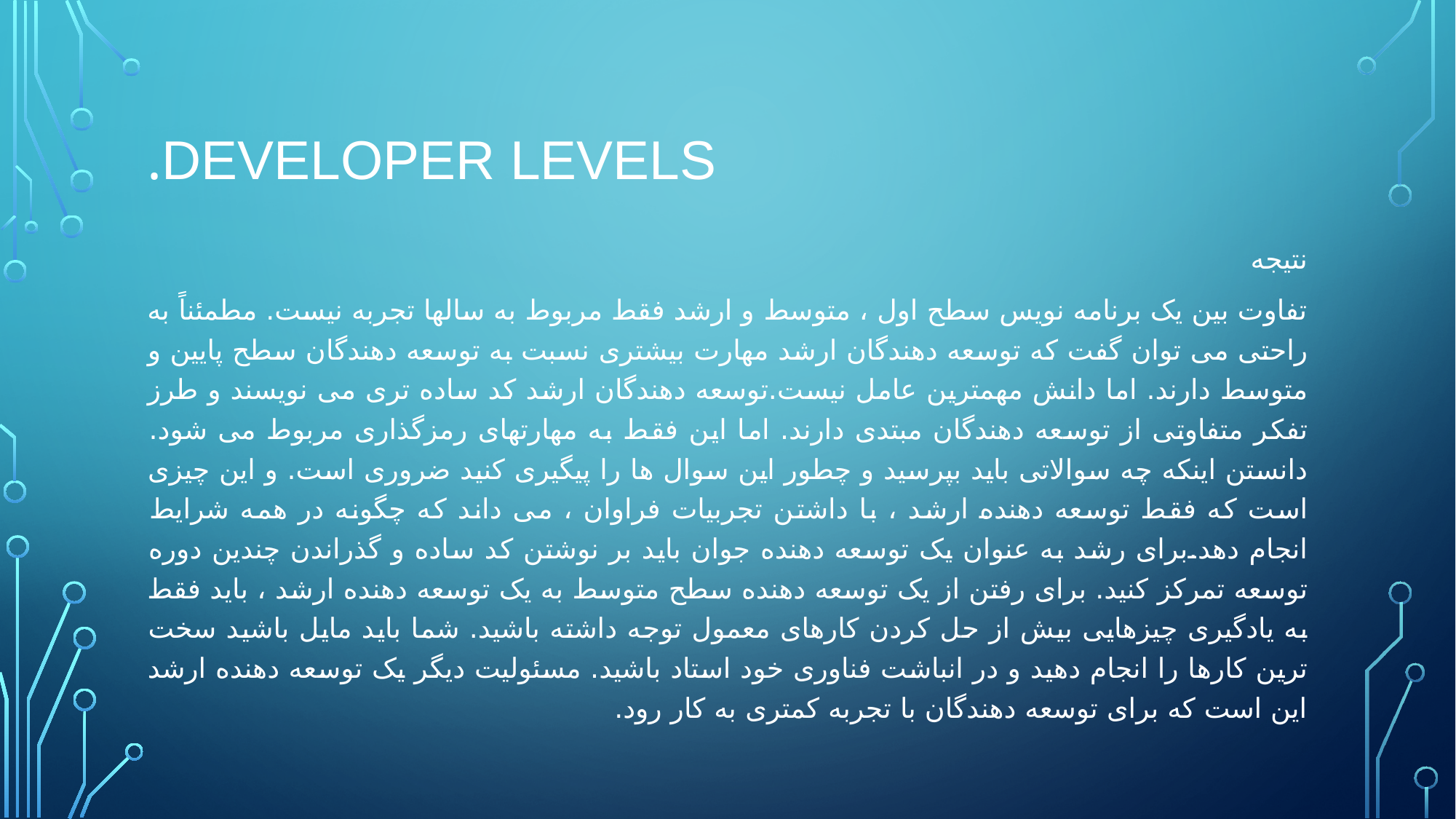

# Developer levels.
نتیجه
تفاوت بین یک برنامه نویس سطح اول ، متوسط ​​و ارشد فقط مربوط به سالها تجربه نیست. مطمئناً به راحتی می توان گفت که توسعه دهندگان ارشد مهارت بیشتری نسبت به توسعه دهندگان سطح پایین و متوسط ​​دارند. اما دانش مهمترین عامل نیست.توسعه دهندگان ارشد کد ساده تری می نویسند و طرز تفکر متفاوتی از توسعه دهندگان مبتدی دارند. اما این فقط به مهارتهای رمزگذاری مربوط می شود. دانستن اینکه چه سوالاتی باید بپرسید و چطور این سوال ها را پیگیری کنید ضروری است. و این چیزی است که فقط توسعه دهنده ارشد ، با داشتن تجربیات فراوان ، می داند که چگونه در همه شرایط انجام دهد.برای رشد به عنوان یک توسعه دهنده جوان باید بر نوشتن کد ساده و گذراندن چندین دوره توسعه تمرکز کنید. برای رفتن از یک توسعه دهنده سطح متوسط ​​به یک توسعه دهنده ارشد ، باید فقط به یادگیری چیزهایی بیش از حل کردن کارهای معمول توجه داشته باشید. شما باید مایل باشید سخت ترین کارها را انجام دهید و در انباشت فناوری خود استاد باشید. مسئولیت دیگر یک توسعه دهنده ارشد این است که برای توسعه دهندگان با تجربه کمتری به کار رود.